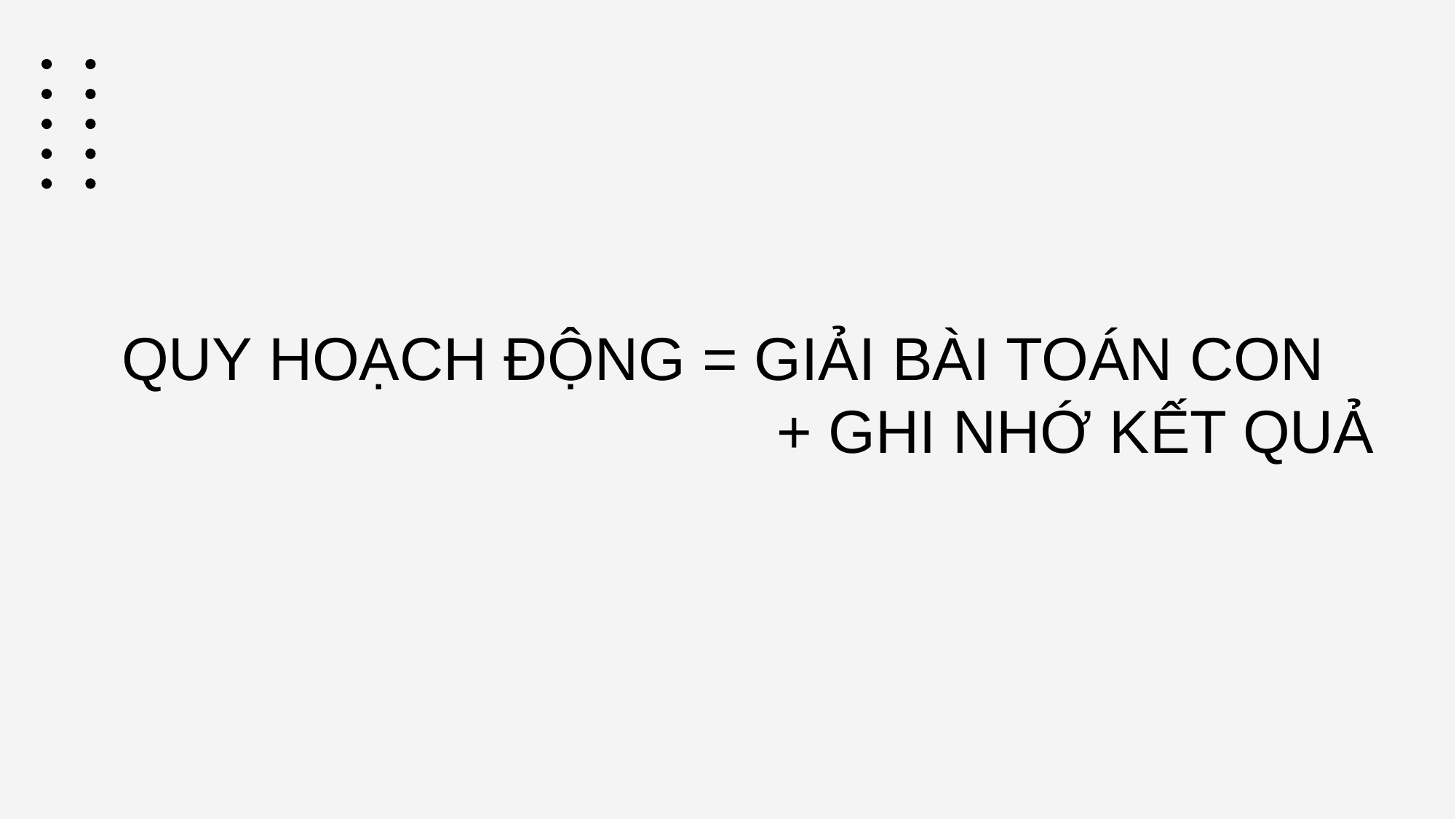

QUY HOẠCH ĐỘNG = GIẢI BÀI TOÁN CON						+ GHI NHỚ KẾT QUẢ